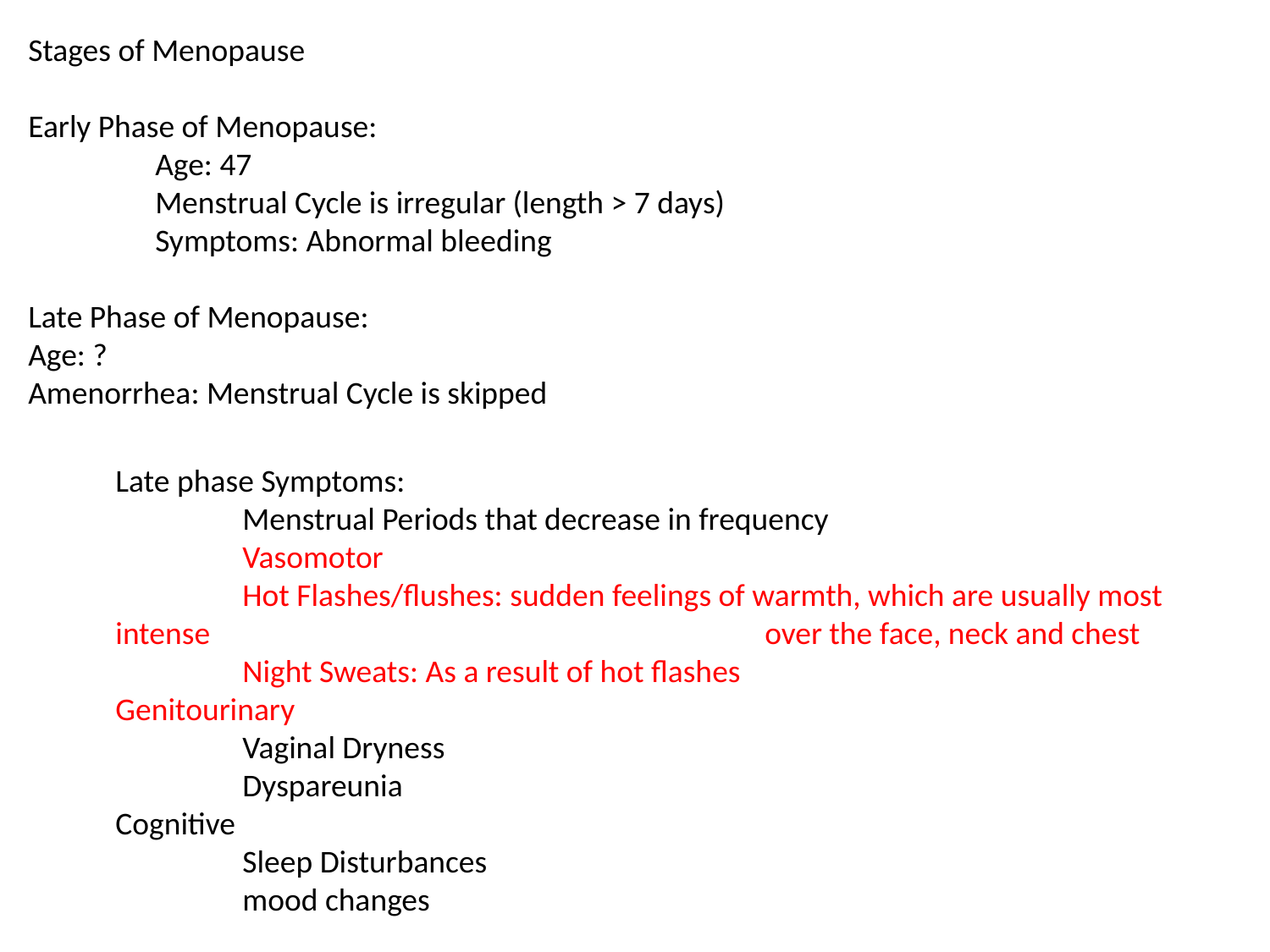

Stages of Menopause

Early Phase of Menopause:
	Age: 47
	Menstrual Cycle is irregular (length > 7 days)
	Symptoms: Abnormal bleeding

Late Phase of Menopause:
Age: ?
Amenorrhea: Menstrual Cycle is skipped

	Late phase Symptoms:
		Menstrual Periods that decrease in frequency
		Vasomotor
	Hot Flashes/flushes: sudden feelings of warmth, which are usually most intense 			      		  over the face, neck and chest
	Night Sweats: As a result of hot flashes
Genitourinary
	Vaginal Dryness
	Dyspareunia
Cognitive
	Sleep Disturbances
	mood changes